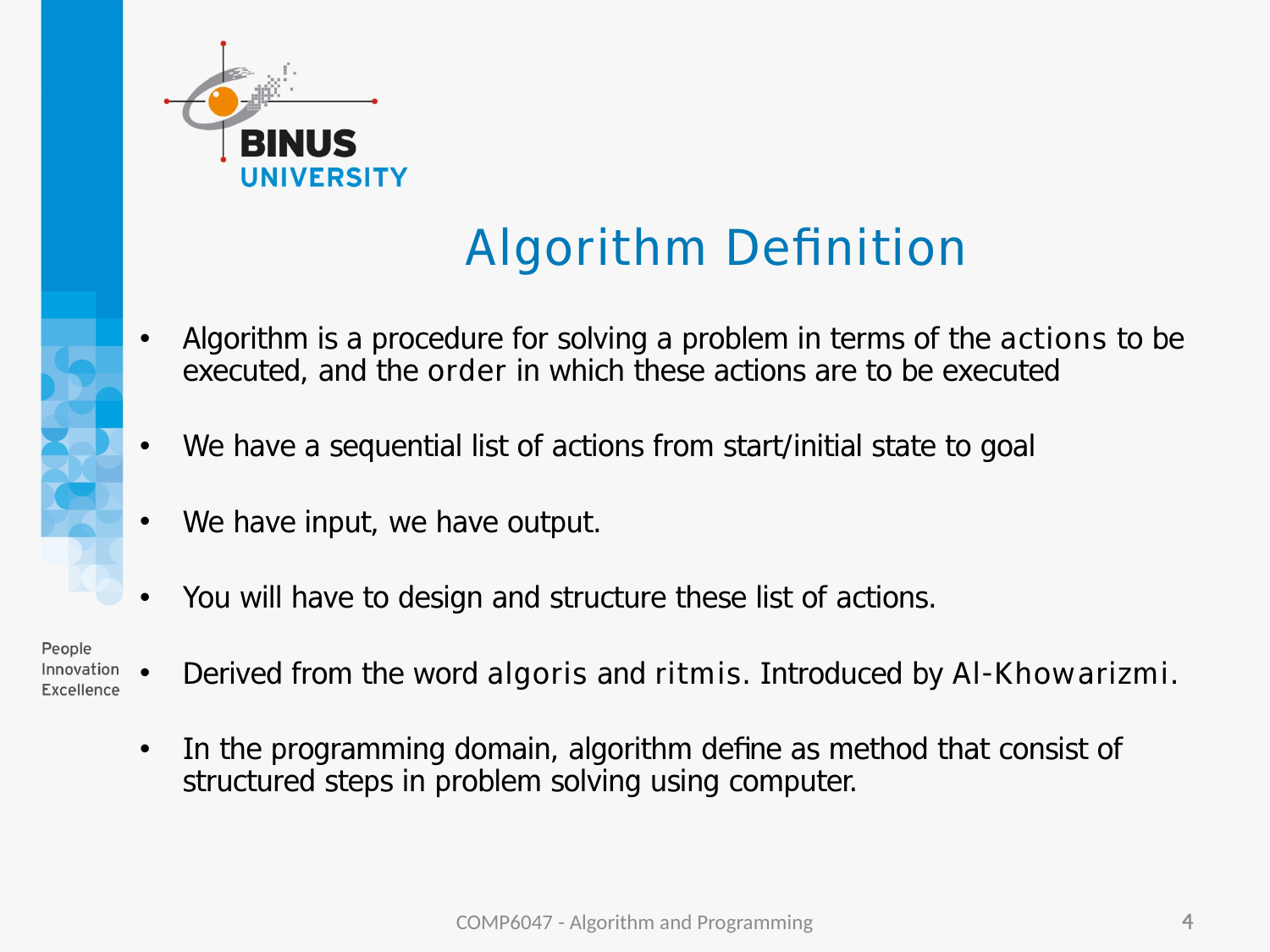

# Algorithm Definition
Algorithm is a procedure for solving a problem in terms of the actions to be executed, and the order in which these actions are to be executed

We have a sequential list of actions from start/initial state to goal

We have input, we have output.

You will have to design and structure these list of actions.

Derived from the word algoris and ritmis. Introduced by Al-Khowarizmi.

In the programming domain, algorithm define as method that consist of structured steps in problem solving using computer.
COMP6047 - Algorithm and Programming
4